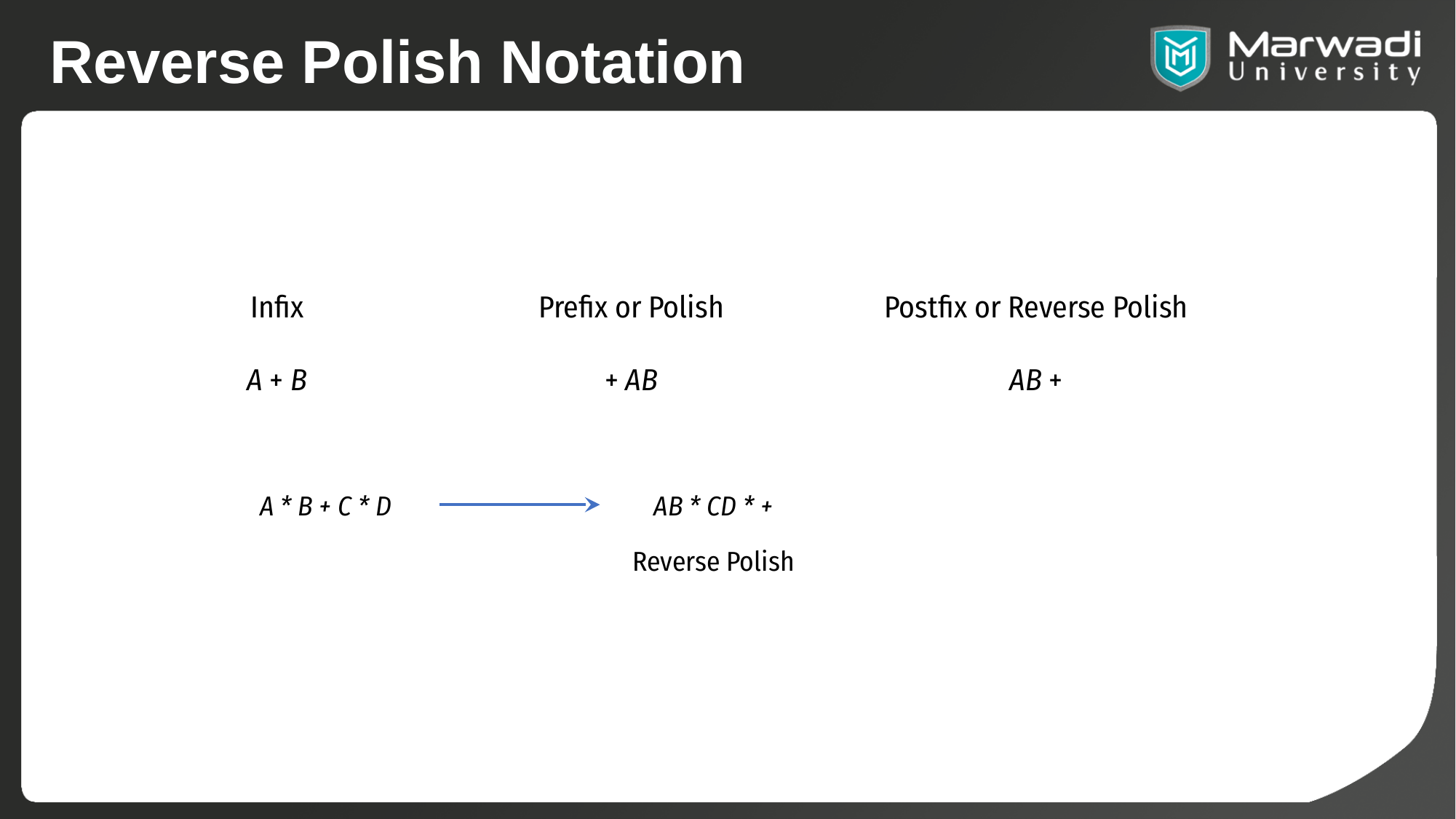

# Reverse Polish Notation
Infix
Prefix or Polish
Postfix or Reverse Polish
+ AB
AB +
A + B
AB * CD * +
A * B + C * D
Reverse Polish